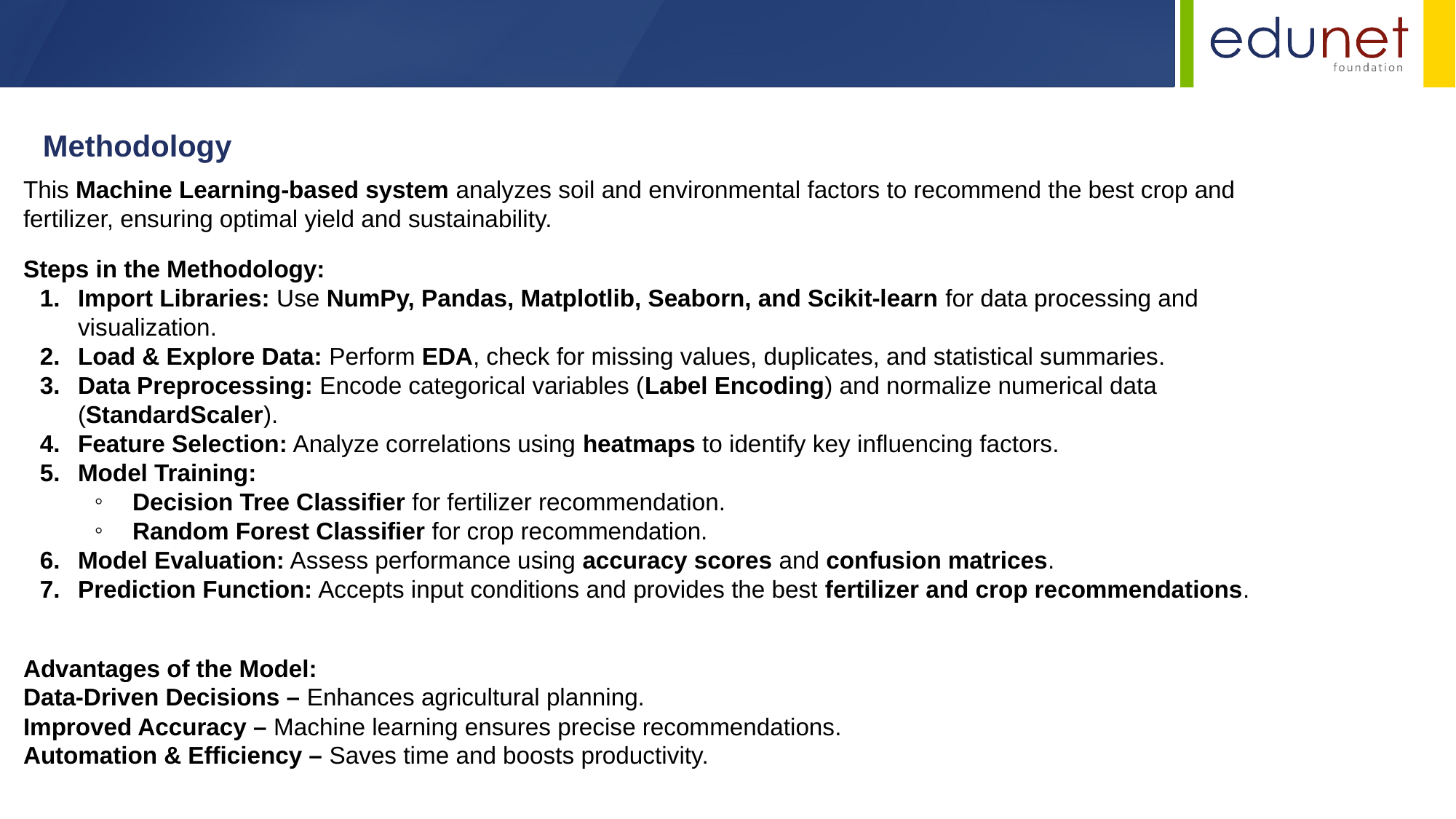

Methodology
This Machine Learning-based system analyzes soil and environmental factors to recommend the best crop and fertilizer, ensuring optimal yield and sustainability.
Steps in the Methodology:
Import Libraries: Use NumPy, Pandas, Matplotlib, Seaborn, and Scikit-learn for data processing and visualization.
Load & Explore Data: Perform EDA, check for missing values, duplicates, and statistical summaries.
Data Preprocessing: Encode categorical variables (Label Encoding) and normalize numerical data (StandardScaler).
Feature Selection: Analyze correlations using heatmaps to identify key influencing factors.
Model Training:
Decision Tree Classifier for fertilizer recommendation.
Random Forest Classifier for crop recommendation.
Model Evaluation: Assess performance using accuracy scores and confusion matrices.
Prediction Function: Accepts input conditions and provides the best fertilizer and crop recommendations.

Advantages of the Model:
Data-Driven Decisions – Enhances agricultural planning.
Improved Accuracy – Machine learning ensures precise recommendations.
Automation & Efficiency – Saves time and boosts productivity.